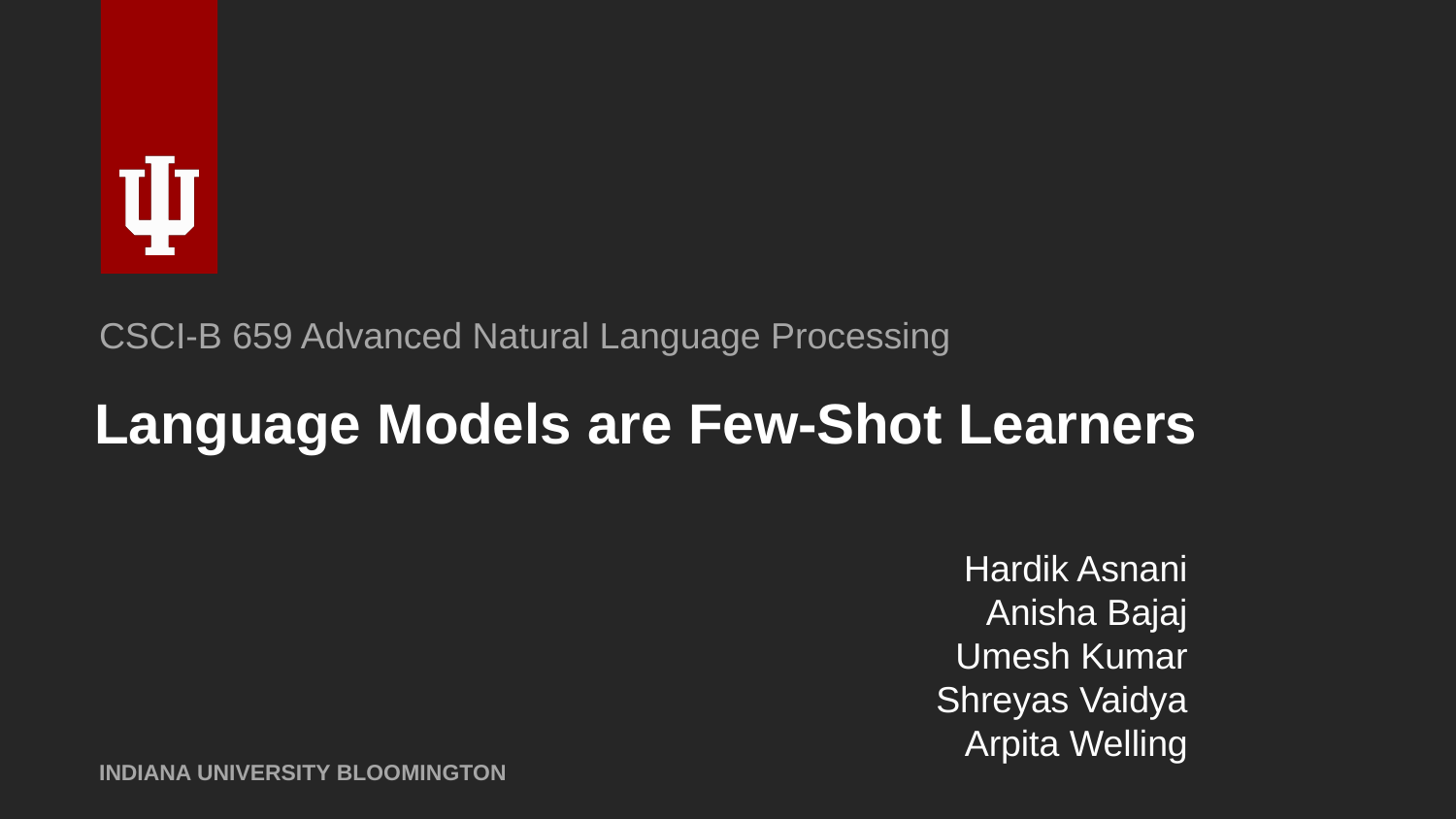

CSCI-B 659 Advanced Natural Language Processing
# Language Models are Few-Shot Learners
Hardik Asnani
Anisha Bajaj
Umesh Kumar
Shreyas Vaidya
Arpita Welling
INDIANA UNIVERSITY BLOOMINGTON